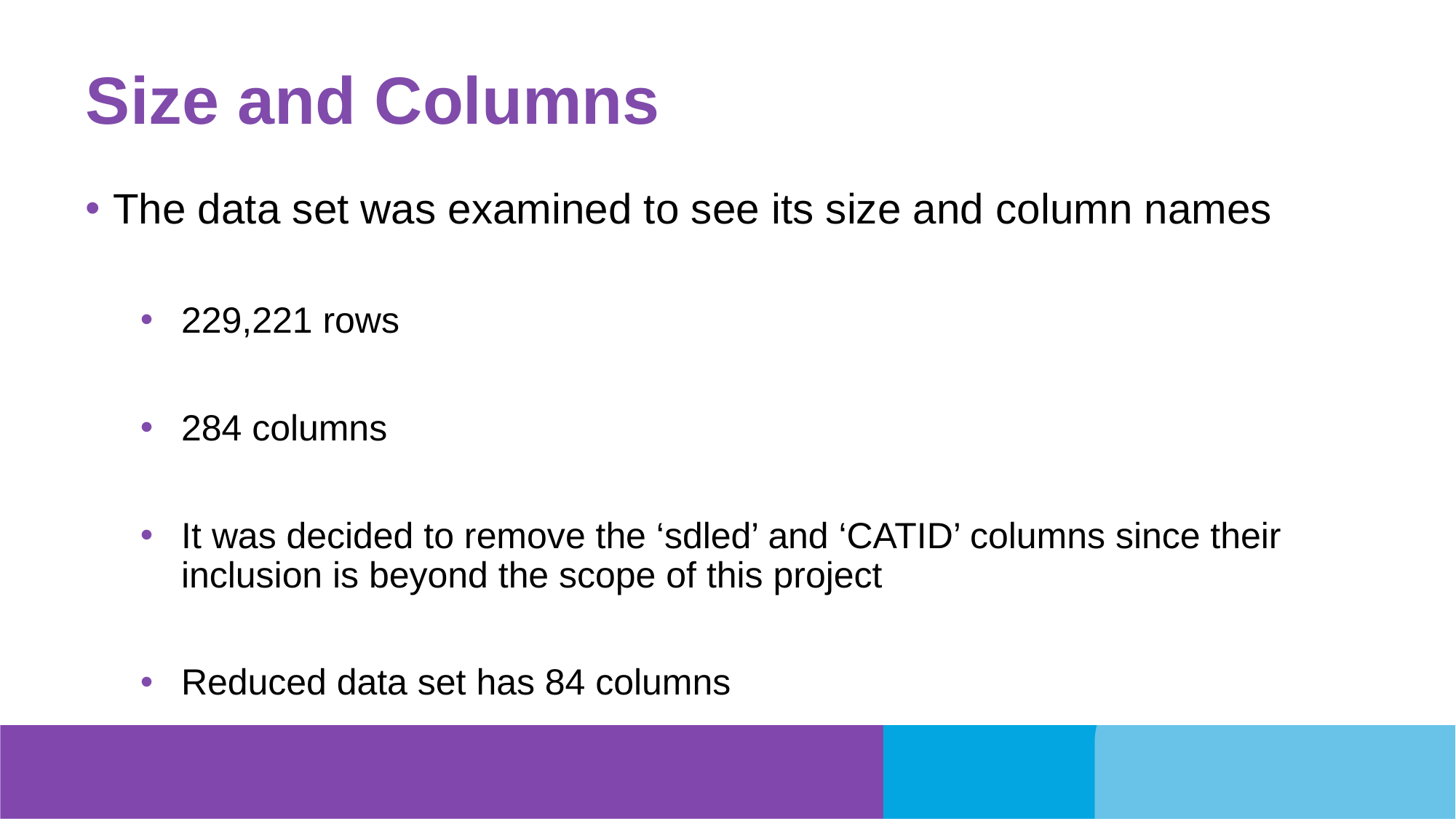

# Size and Columns
The data set was examined to see its size and column names

229,221 rows

284 columns

It was decided to remove the ‘sdled’ and ‘CATID’ columns since their inclusion is beyond the scope of this project

Reduced data set has 84 columns